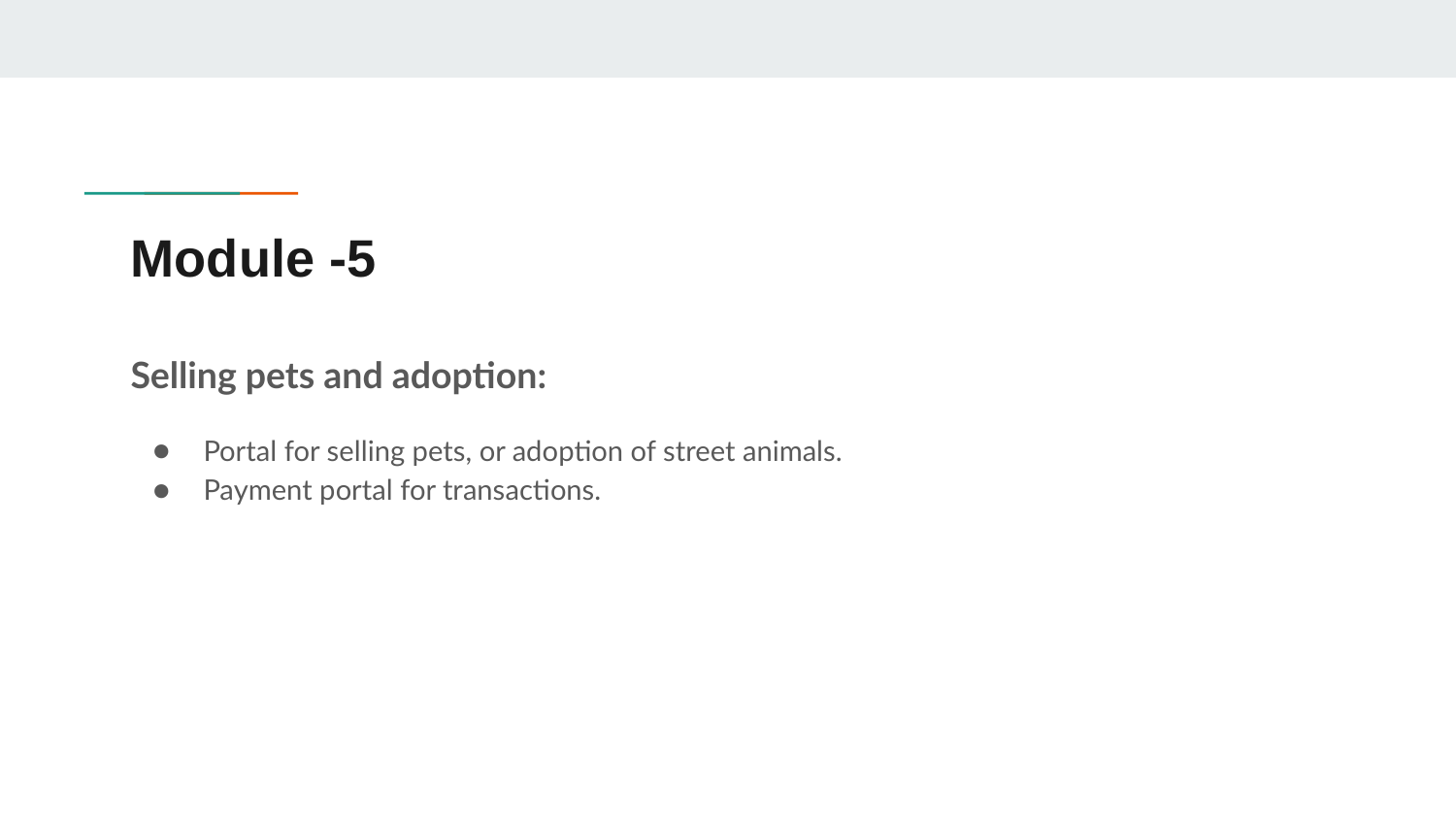

# Module -5
Selling pets and adoption:
Portal for selling pets, or adoption of street animals.
Payment portal for transactions.